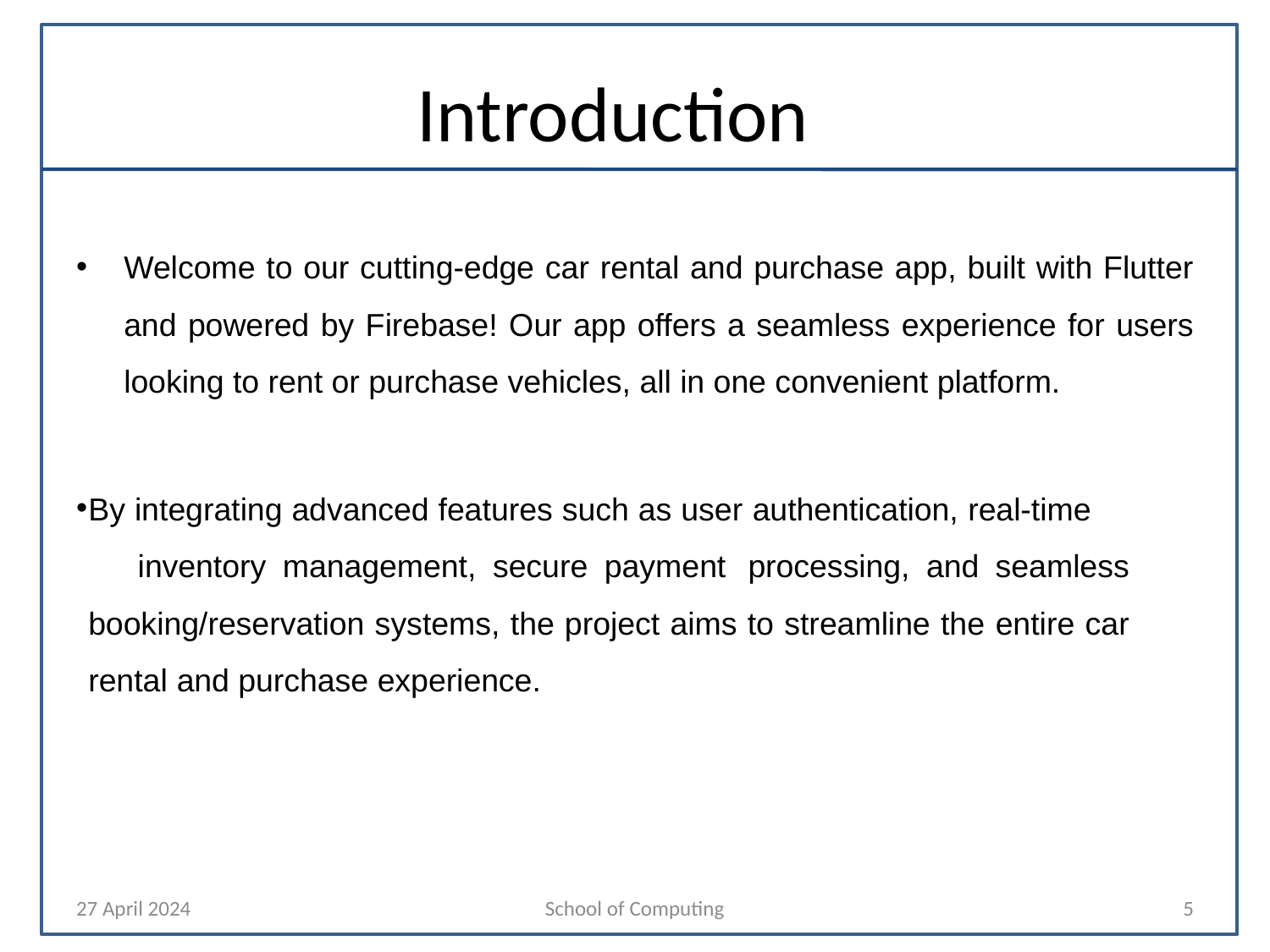

# Introduction
Welcome to our cutting-edge car rental and purchase app, built with Flutter and powered by Firebase! Our app offers a seamless experience for users looking to rent or purchase vehicles, all in one convenient platform.

By integrating advanced features such as user authentication, real-time        inventory management, secure payment processing, and seamless booking/reservation systems, the project aims to streamline the entire car rental and purchase experience.
27 April 2024
School of Computing
5